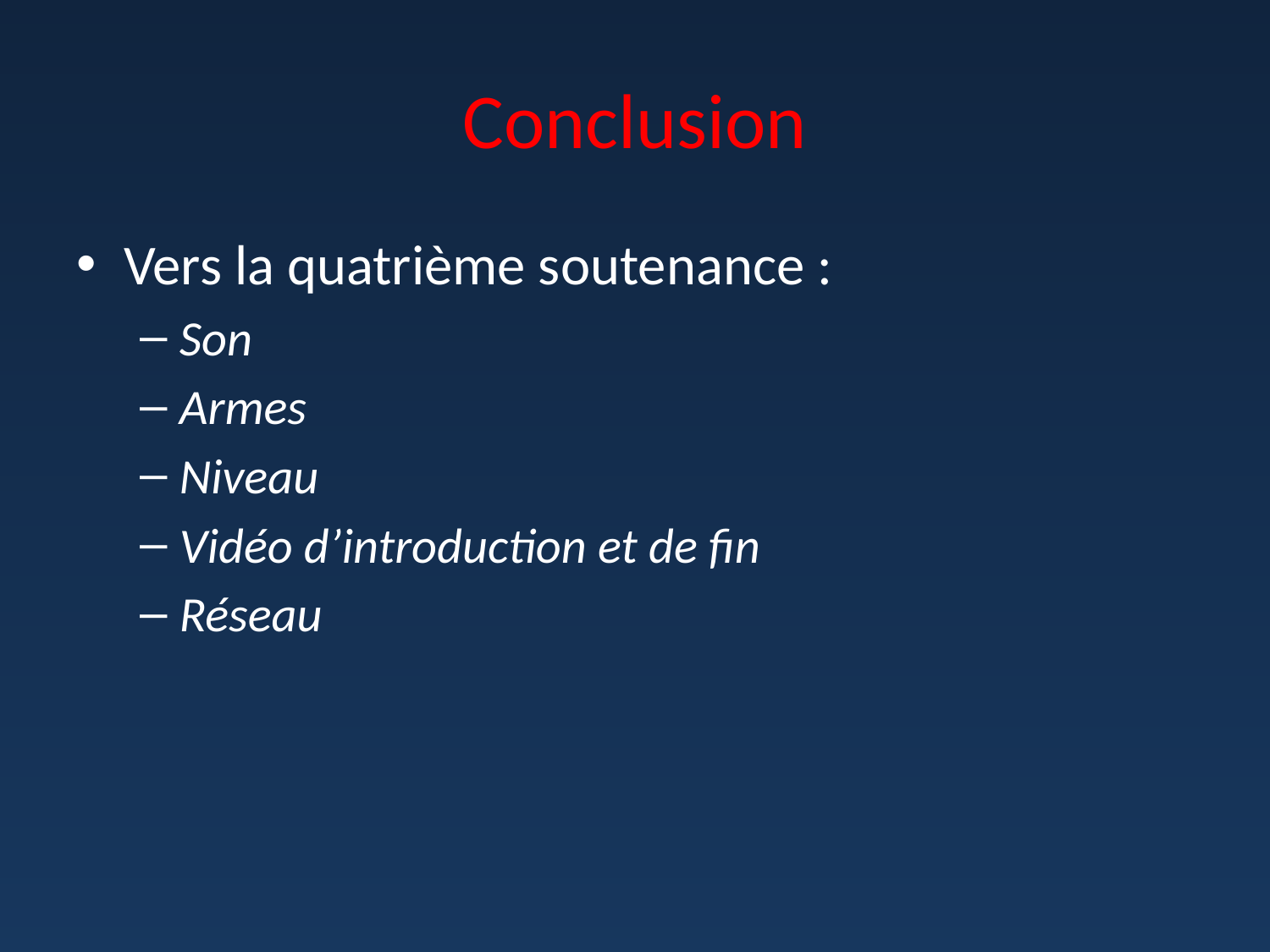

# Conclusion
Vers la quatrième soutenance :
Son
Armes
Niveau
Vidéo d’introduction et de fin
Réseau